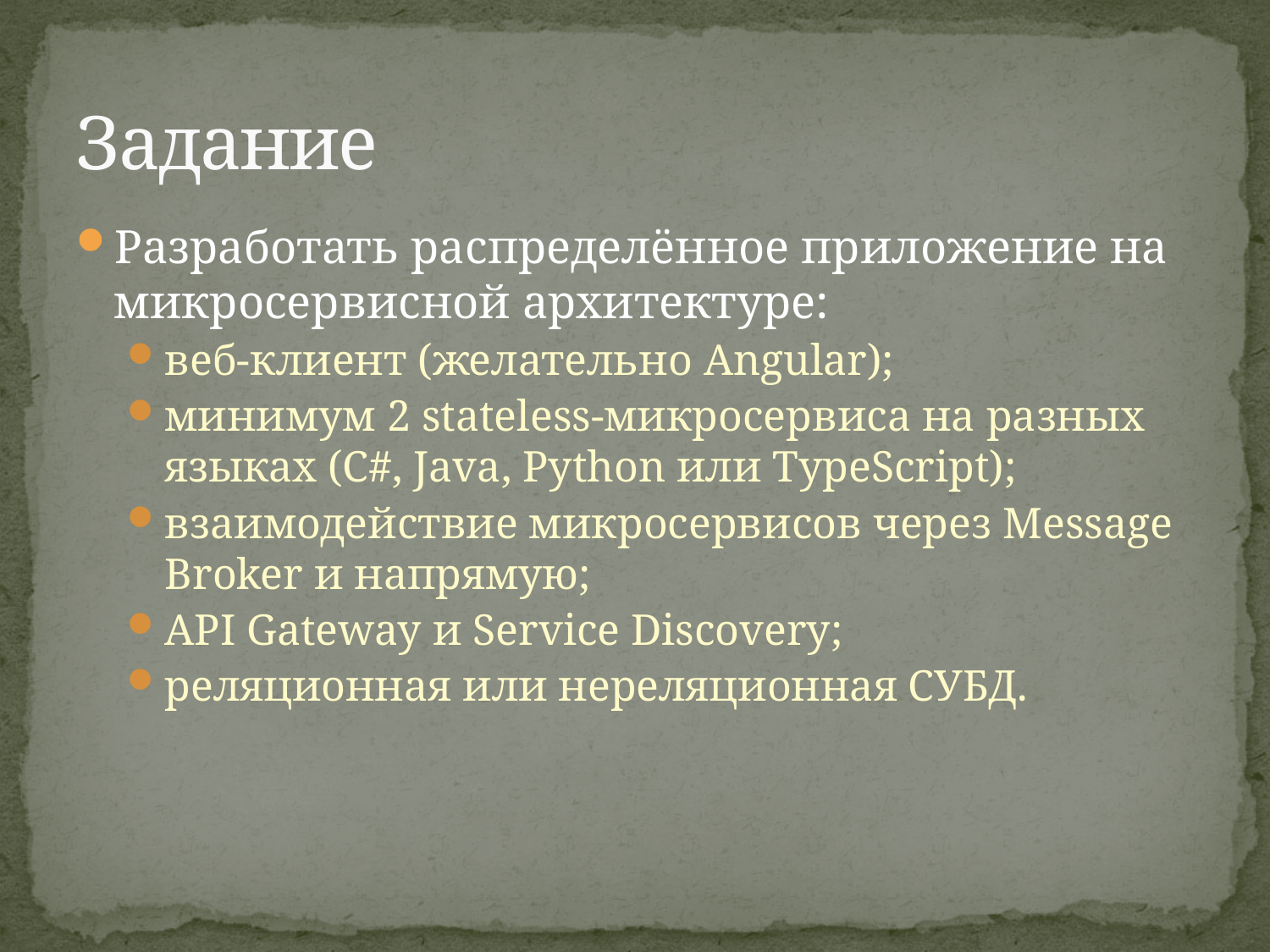

# Задание
Разработать распределённое приложение на микросервисной архитектуре:
веб-клиент (желательно Angular);
минимум 2 stateless-микросервиса на разных языках (C#, Java, Python или TypeScript);
взаимодействие микросервисов через Message Broker и напрямую;
API Gateway и Service Discovery;
реляционная или нереляционная СУБД.